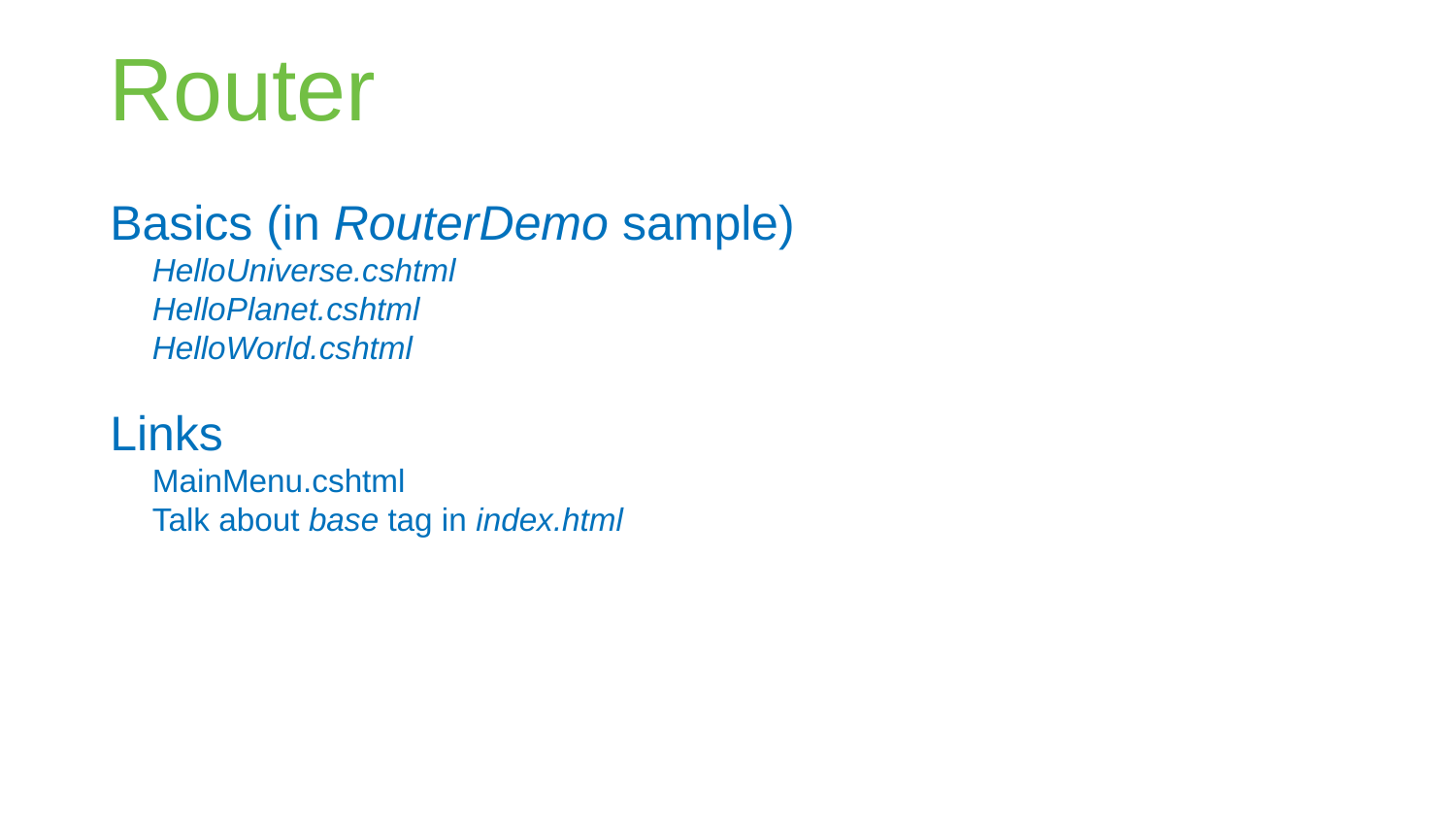

# Router
Basics (in RouterDemo sample)
HelloUniverse.cshtml
HelloPlanet.cshtml
HelloWorld.cshtml
Links
MainMenu.cshtml
Talk about base tag in index.html